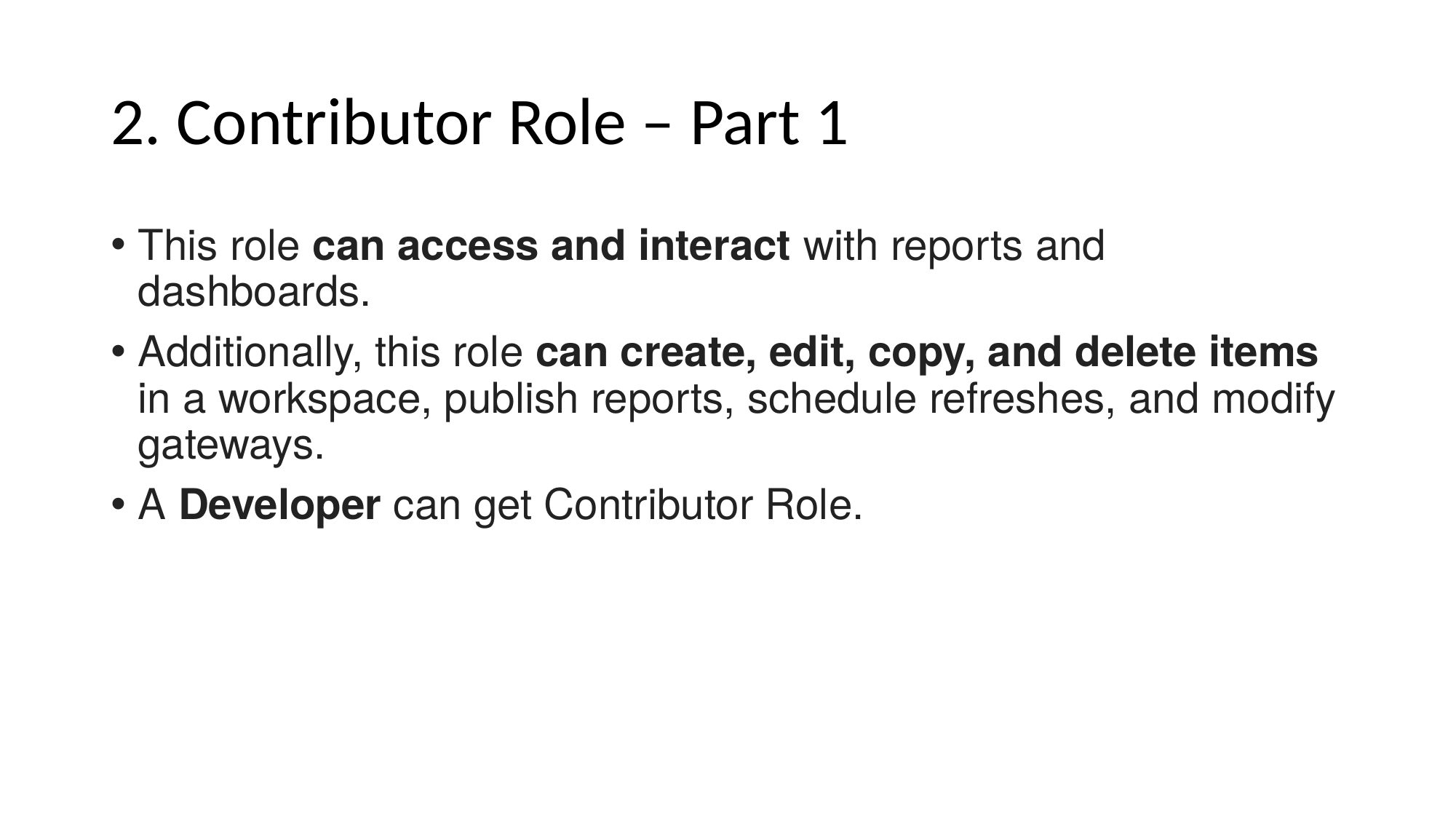

# 2. Contributor Role – Part 1
This role can access and interact with reports and dashboards.
Additionally, this role can create, edit, copy, and delete items in a workspace, publish reports, schedule refreshes, and modify gateways.
A Developer can get Contributor Role.